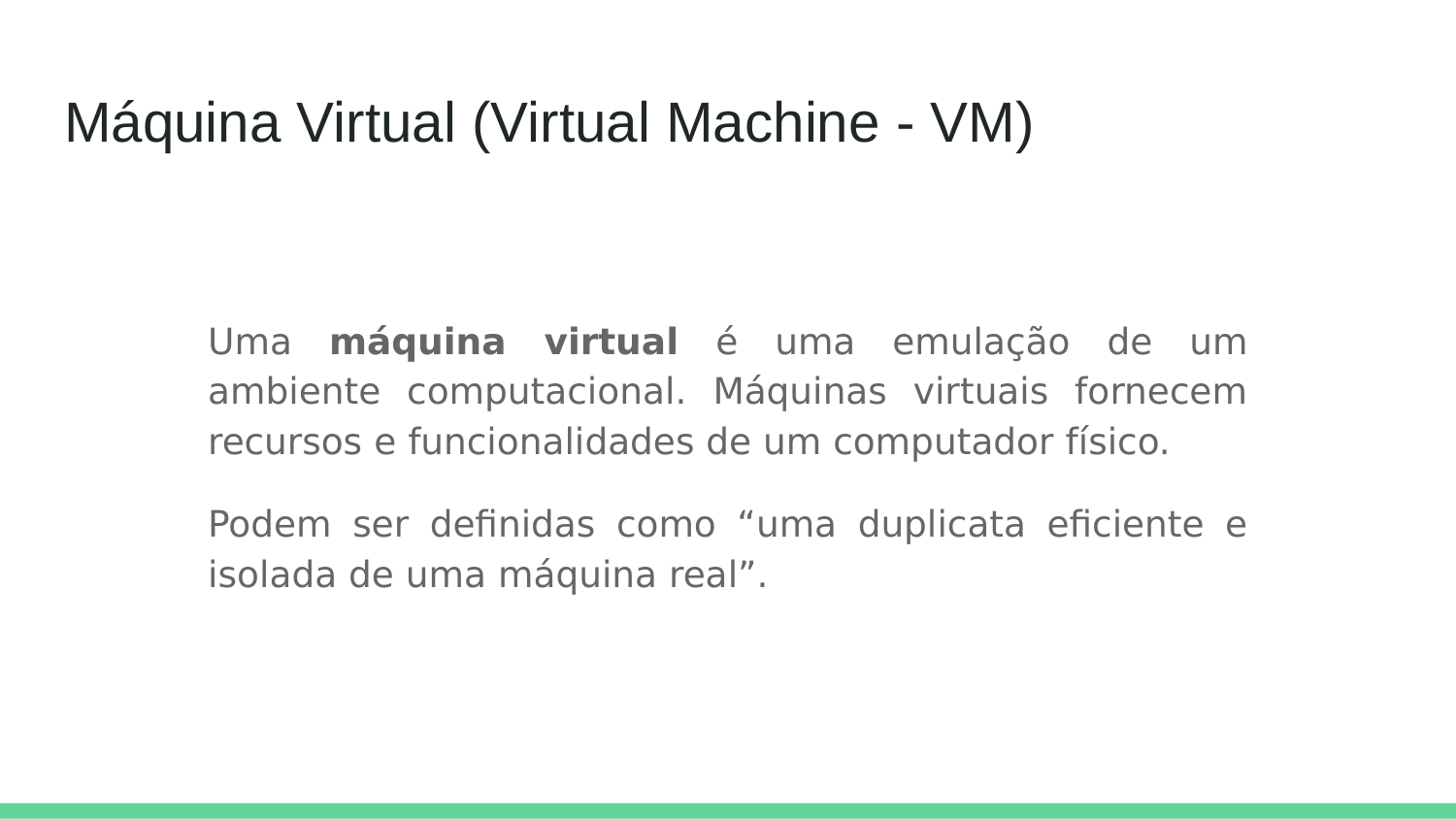

# Máquina Virtual (Virtual Machine - VM)
Uma máquina virtual é uma emulação de um ambiente computacional. Máquinas virtuais fornecem recursos e funcionalidades de um computador físico.
Podem ser definidas como “uma duplicata eficiente e isolada de uma máquina real”.